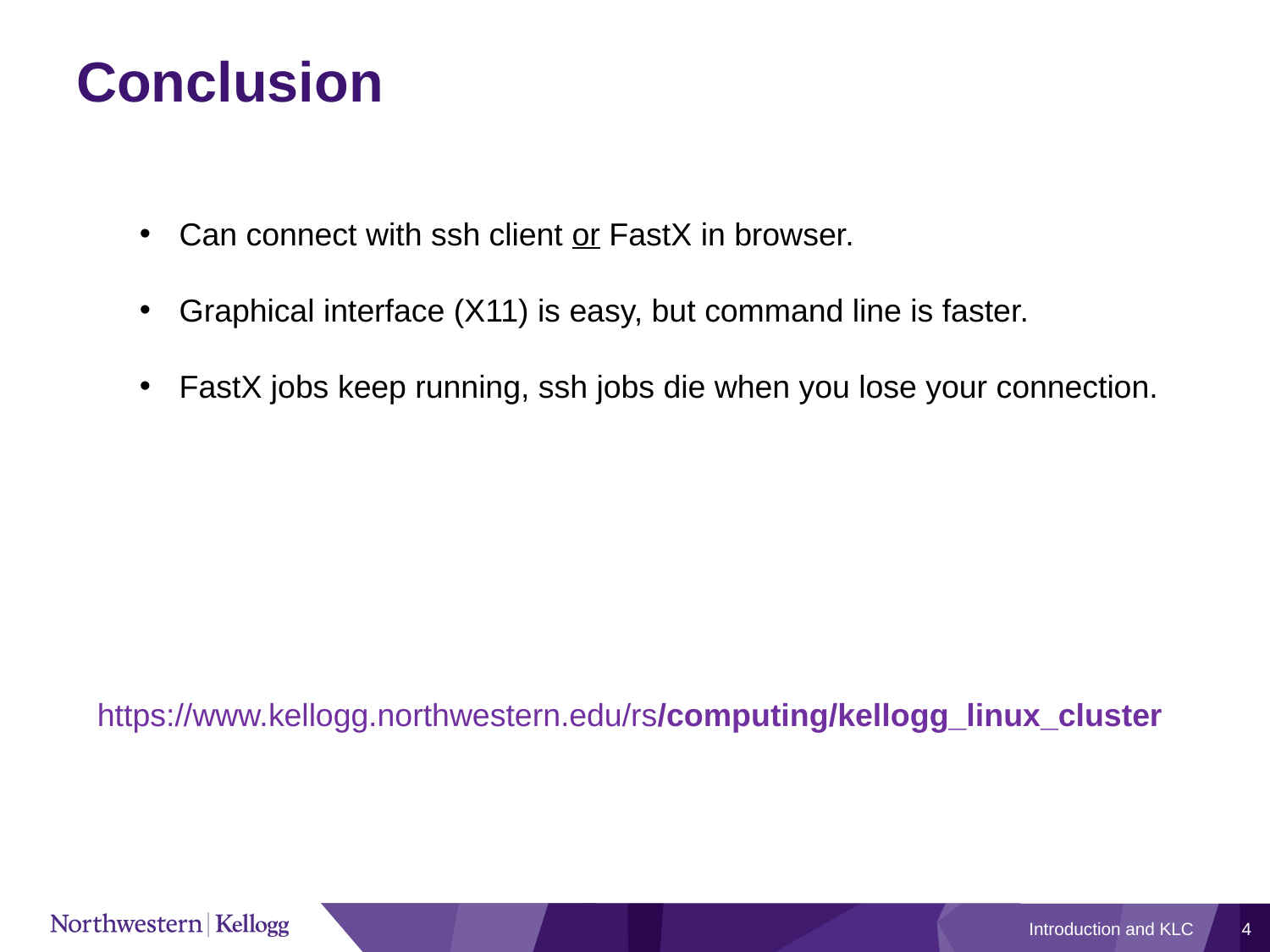

# Conclusion

Can connect with ssh client or FastX in browser.

Graphical interface (X11) is easy, but command line is faster.

FastX jobs keep running, ssh jobs die when you lose your connection.

https://www.kellogg.northwestern.edu/rs/computing/kellogg_linux_cluster
Introduction and KLC
4